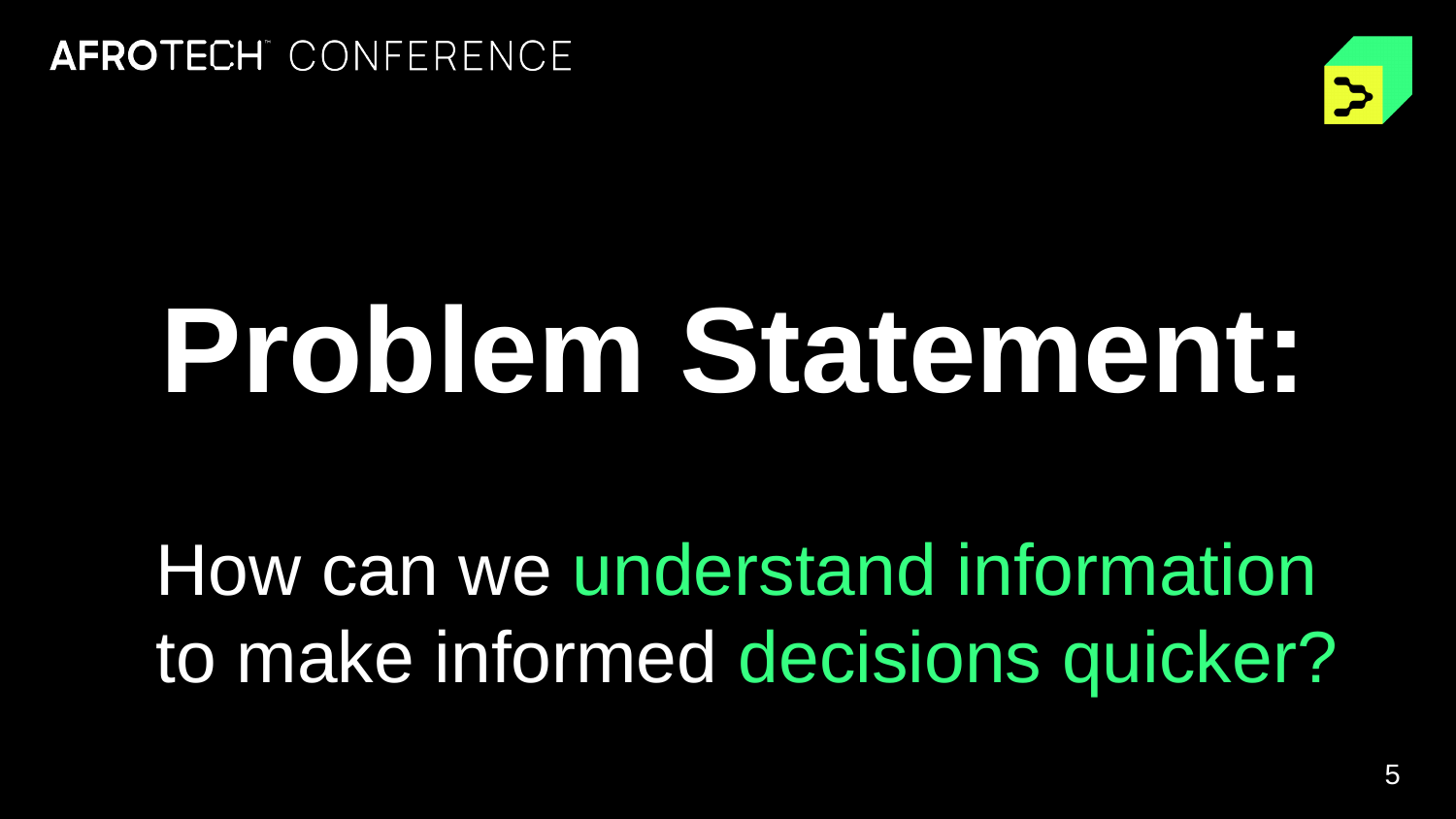

Problem Statement:
How can we understand information to make informed decisions quicker?

5